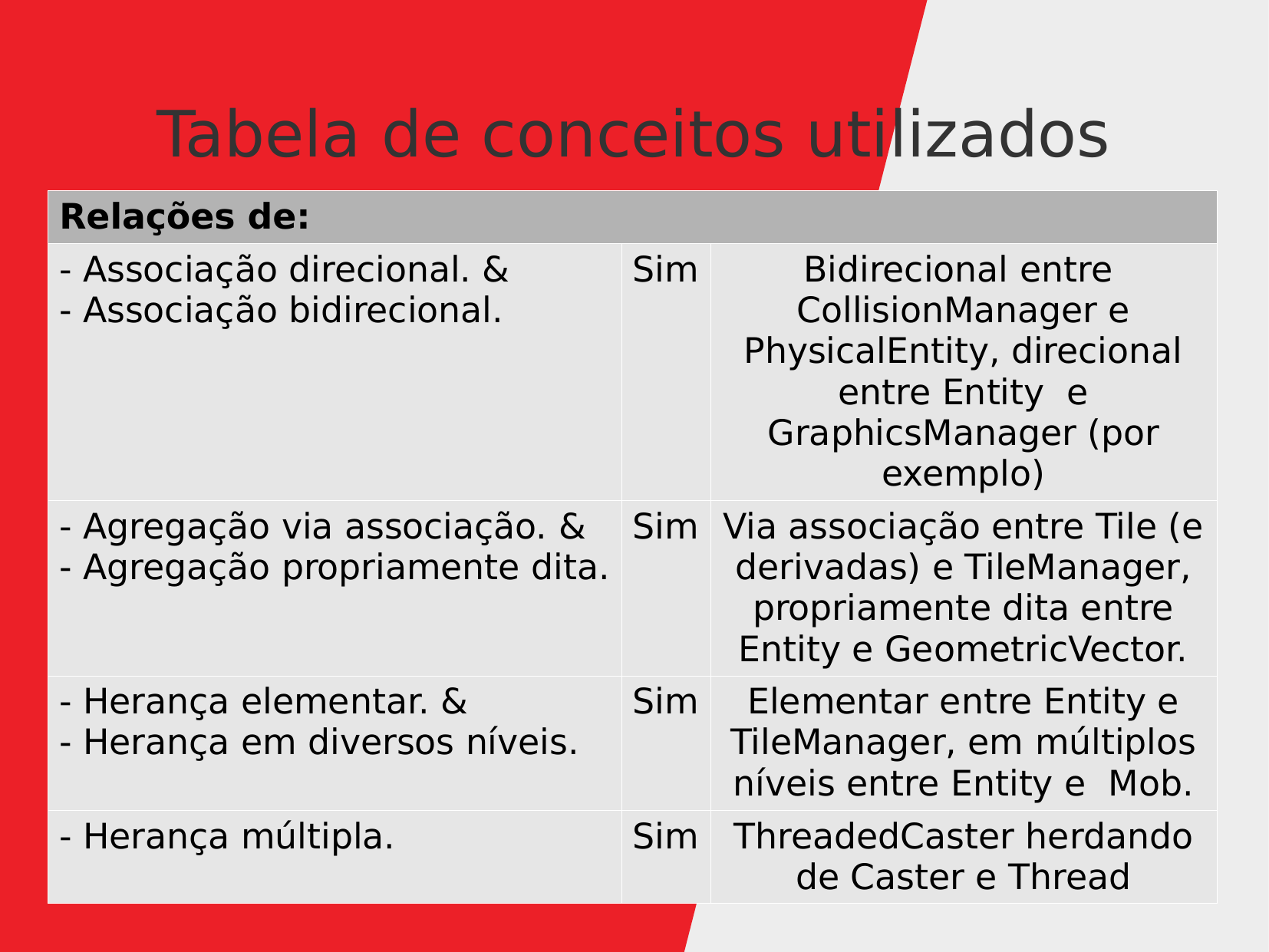

Tabela de conceitos utilizados
| Relações de: |  |  |
| --- | --- | --- |
| - Associação direcional. & - Associação bidirecional. | Sim | Bidirecional entre CollisionManager e PhysicalEntity, direcional entre Entity e GraphicsManager (por exemplo) |
| - Agregação via associação. & - Agregação propriamente dita. | Sim | Via associação entre Tile (e derivadas) e TileManager, propriamente dita entre Entity e GeometricVector. |
| - Herança elementar. & - Herança em diversos níveis. | Sim | Elementar entre Entity e TileManager, em múltiplos níveis entre Entity e Mob. |
| - Herança múltipla. | Sim | ThreadedCaster herdando de Caster e Thread |